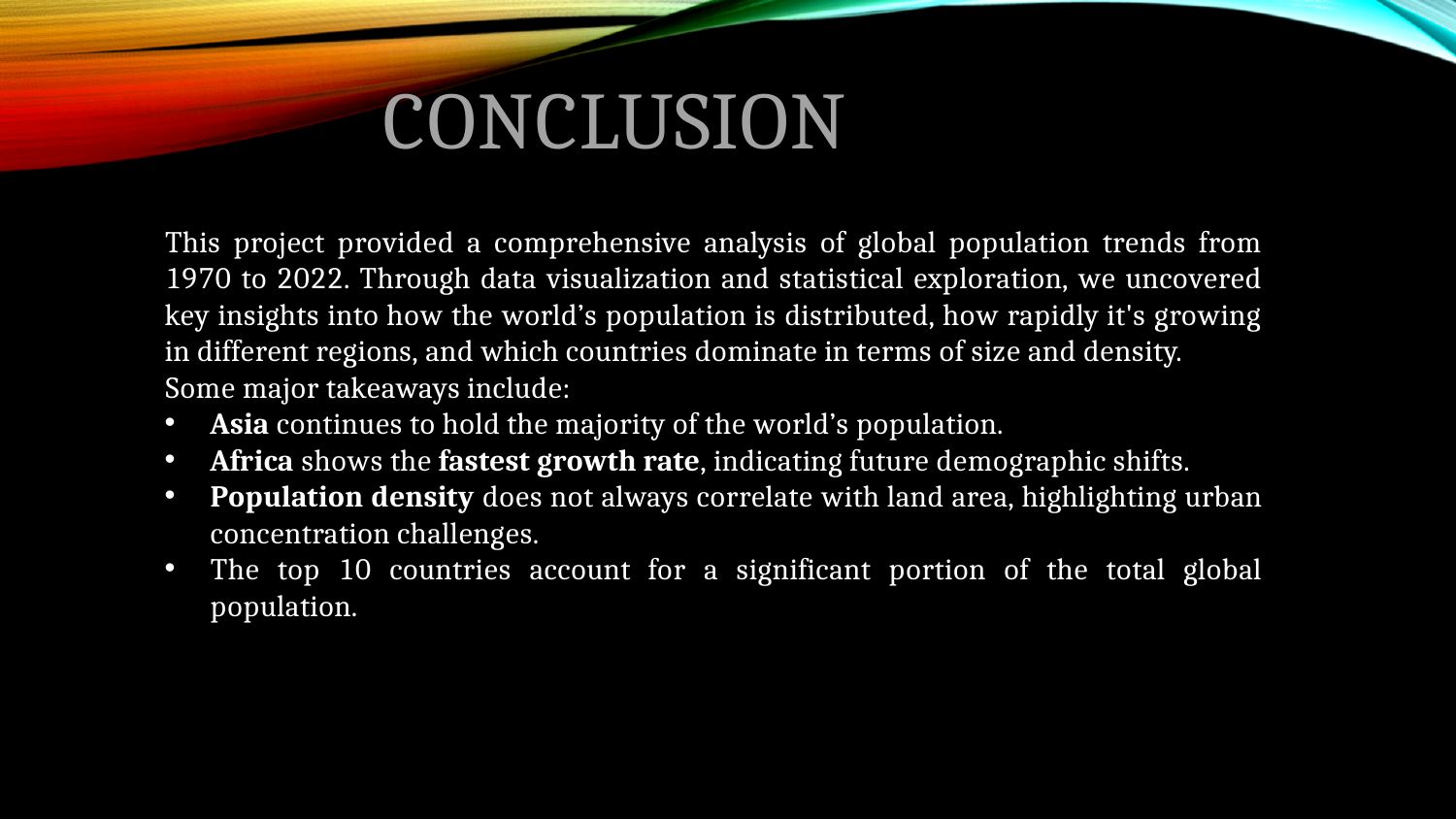

Conclusion
This project provided a comprehensive analysis of global population trends from 1970 to 2022. Through data visualization and statistical exploration, we uncovered key insights into how the world’s population is distributed, how rapidly it's growing in different regions, and which countries dominate in terms of size and density.
Some major takeaways include:
Asia continues to hold the majority of the world’s population.
Africa shows the fastest growth rate, indicating future demographic shifts.
Population density does not always correlate with land area, highlighting urban concentration challenges.
The top 10 countries account for a significant portion of the total global population.